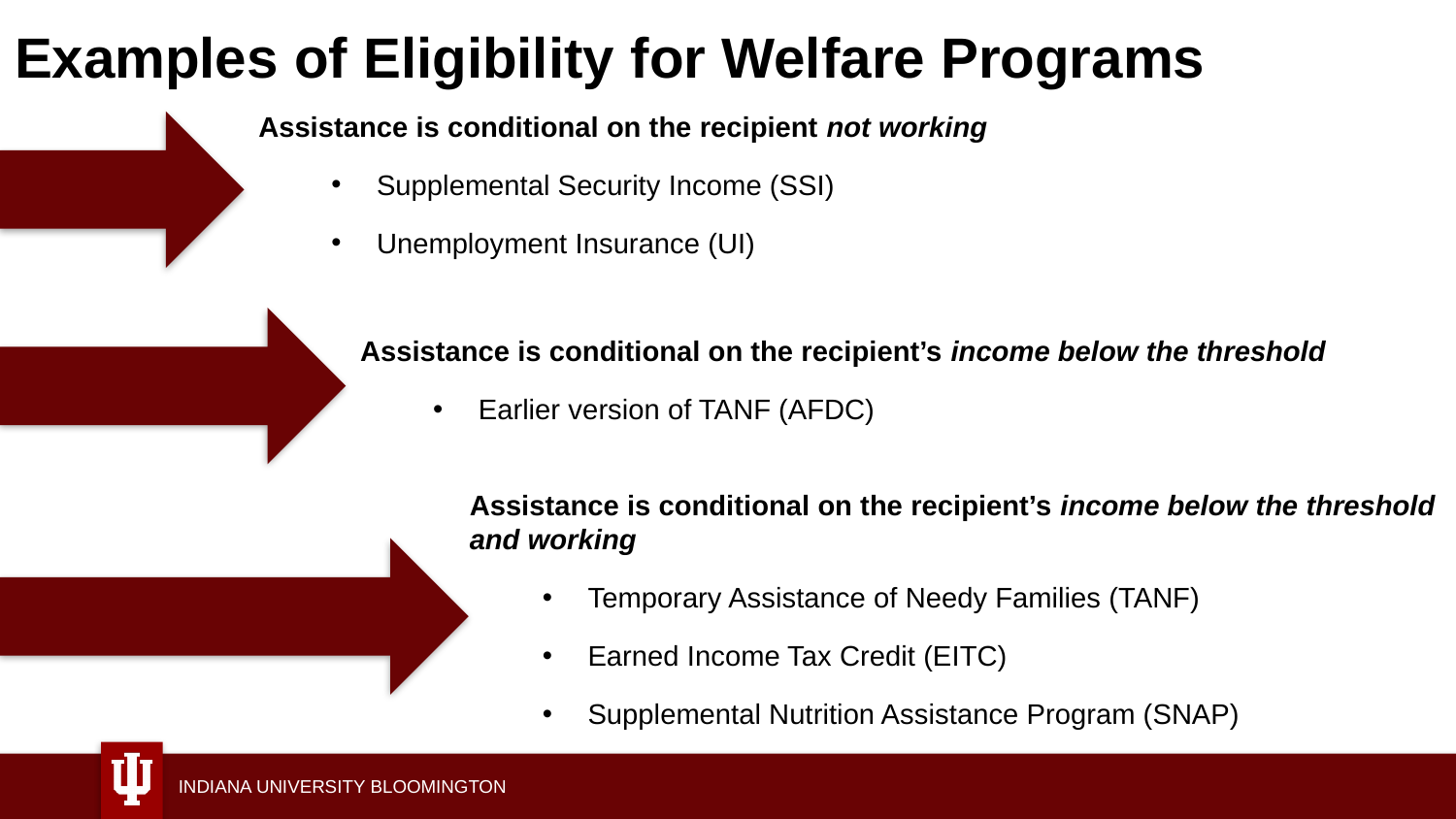

# Examples of Eligibility for Welfare Programs
Assistance is conditional on the recipient not working
Supplemental Security Income (SSI)
Unemployment Insurance (UI)

Assistance is conditional on the recipient’s income below the threshold
Earlier version of TANF (AFDC)
Assistance is conditional on the recipient’s income below the threshold and working
Temporary Assistance of Needy Families (TANF)
Earned Income Tax Credit (EITC)
Supplemental Nutrition Assistance Program (SNAP)